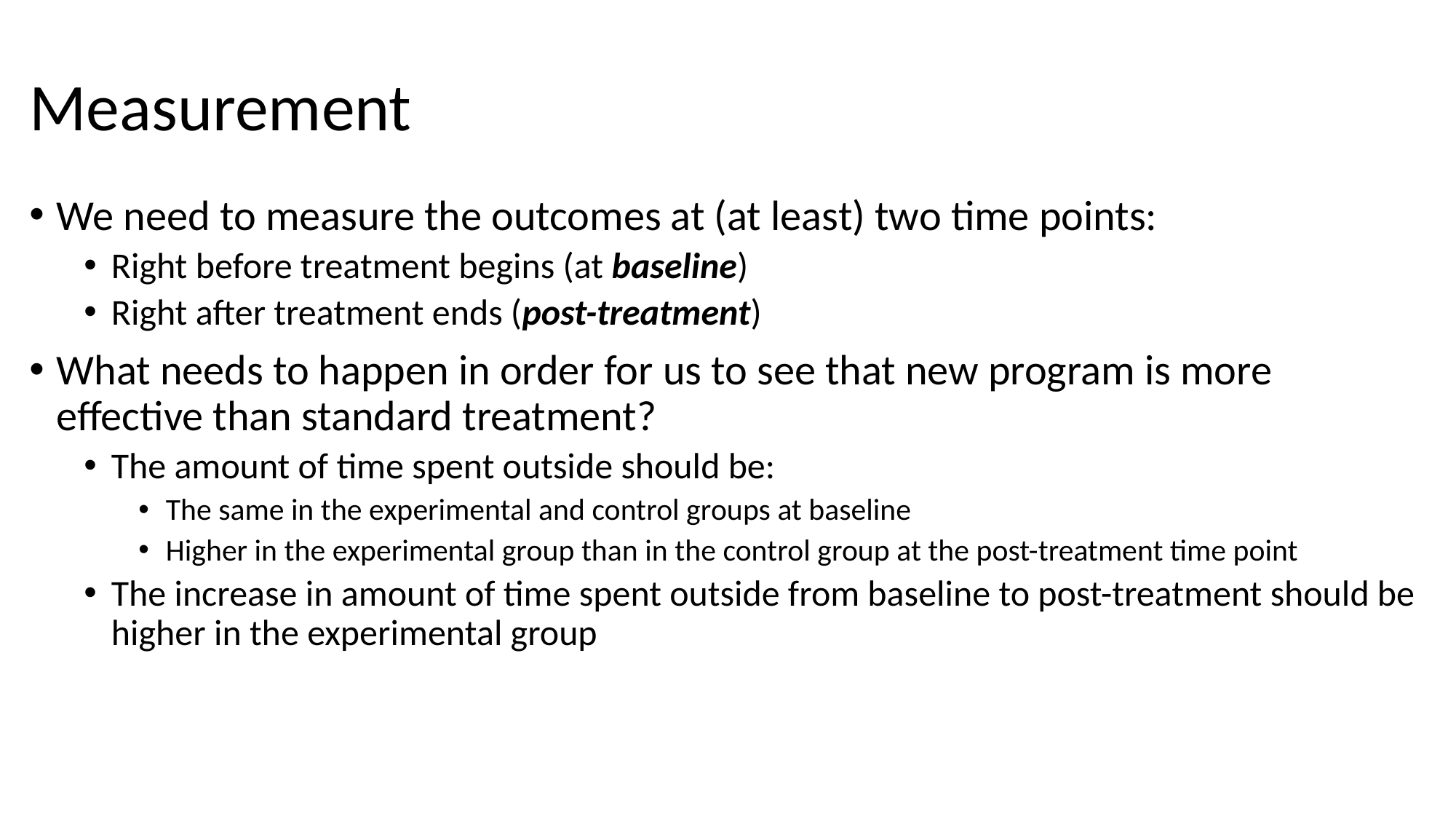

# Measurement
We need to measure the outcomes at (at least) two time points:
Right before treatment begins (at baseline)
Right after treatment ends (post-treatment)
What needs to happen in order for us to see that new program is more effective than standard treatment?
The amount of time spent outside should be:
The same in the experimental and control groups at baseline
Higher in the experimental group than in the control group at the post-treatment time point
The increase in amount of time spent outside from baseline to post-treatment should be higher in the experimental group